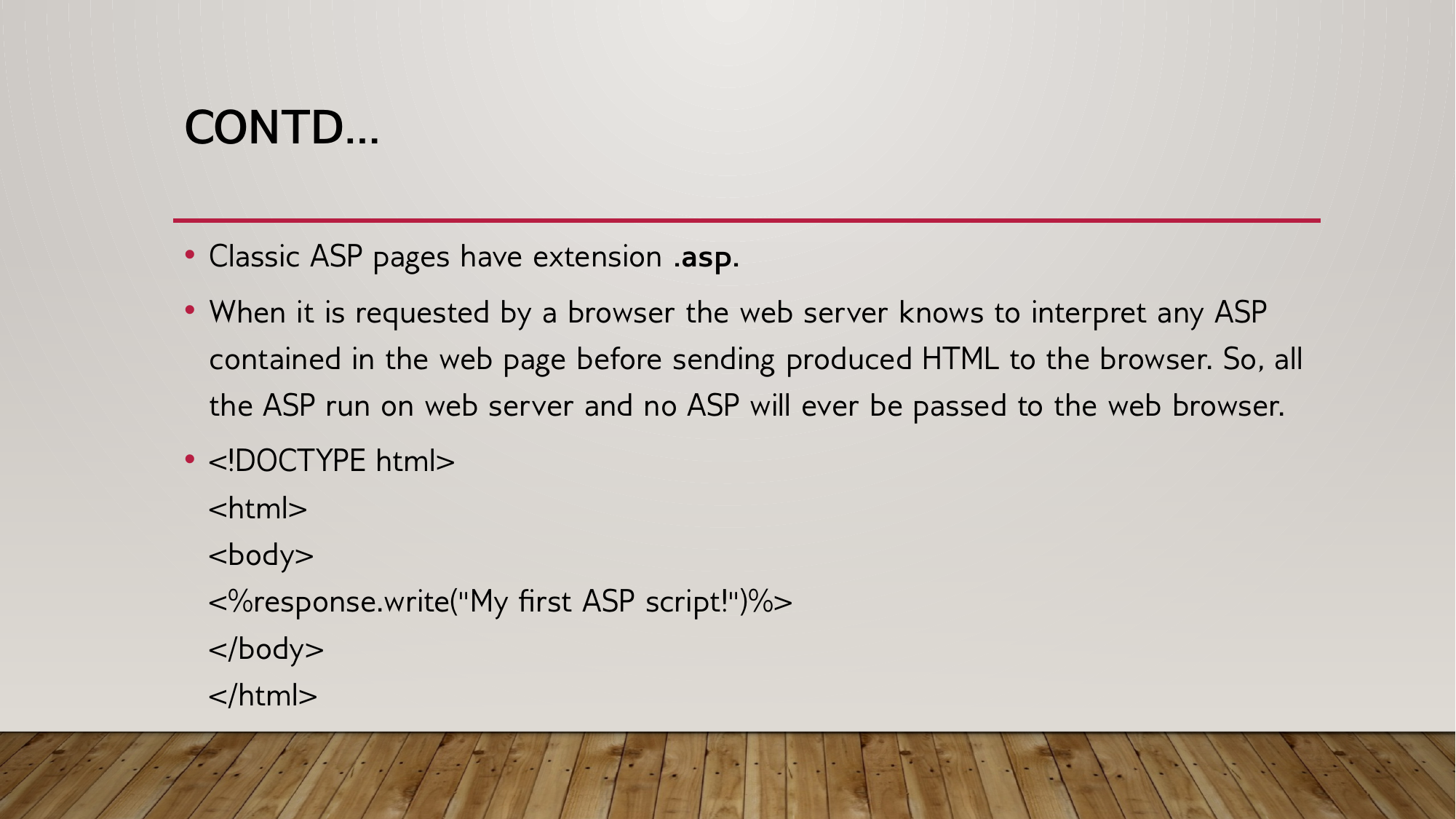

# Contd…
Classic ASP pages have extension .asp.
When it is requested by a browser the web server knows to interpret any ASP contained in the web page before sending produced HTML to the browser. So, all the ASP run on web server and no ASP will ever be passed to the web browser.
<!DOCTYPE html>
<html>
<body>
<%response.write("My first ASP script!")%>
</body>
</html>